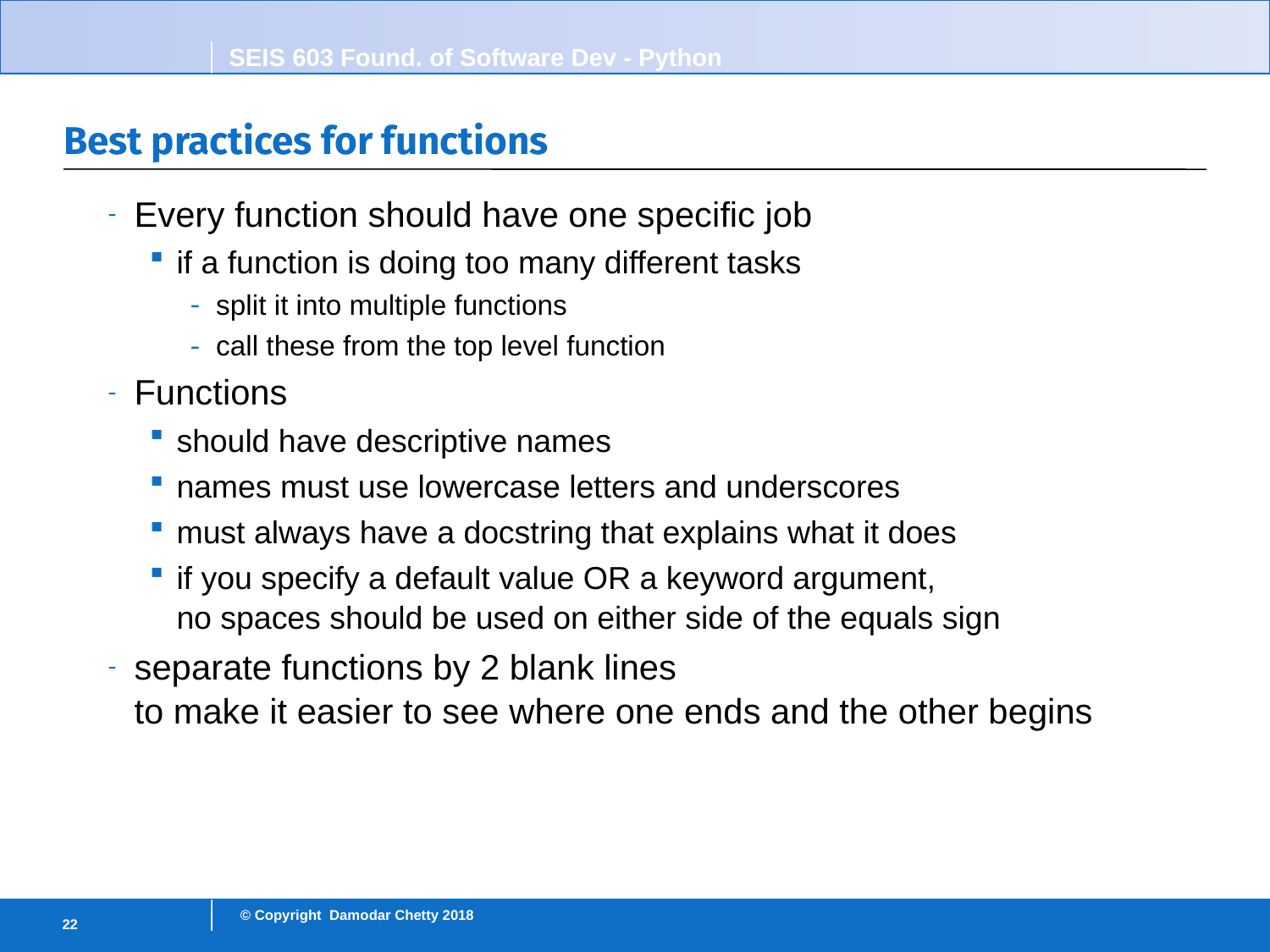

# Best practices for functions
Every function should have one specific job
if a function is doing too many different tasks
split it into multiple functions
call these from the top level function
Functions
should have descriptive names
names must use lowercase letters and underscores
must always have a docstring that explains what it does
if you specify a default value OR a keyword argument,
no spaces should be used on either side of the equals sign
separate functions by 2 blank lines
to make it easier to see where one ends and the other begins

22